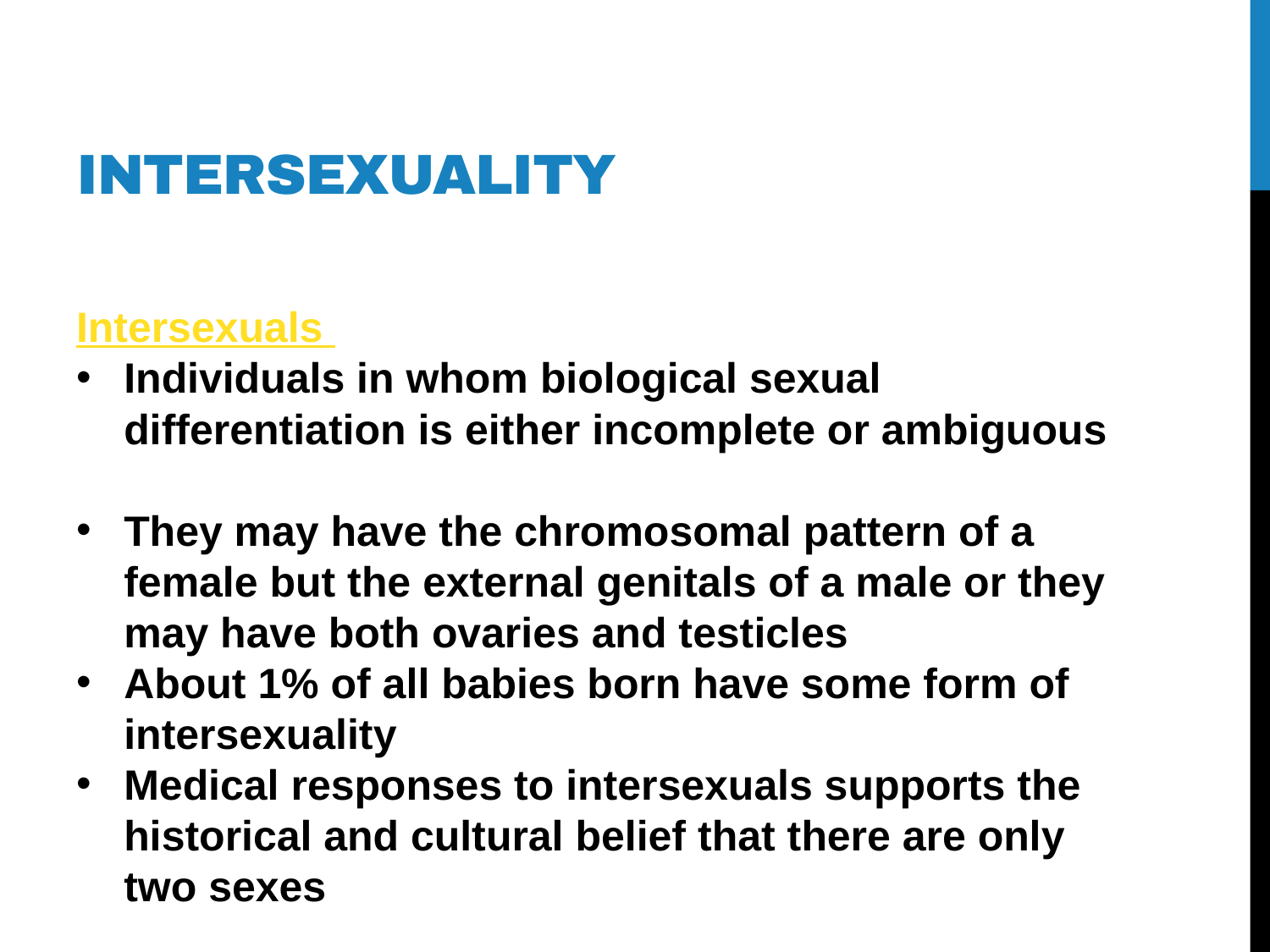

# Intersexuality

Intersexuals
Individuals in whom biological sexual differentiation is either incomplete or ambiguous
They may have the chromosomal pattern of a female but the external genitals of a male or they may have both ovaries and testicles
About 1% of all babies born have some form of intersexuality
Medical responses to intersexuals supports the historical and cultural belief that there are only two sexes